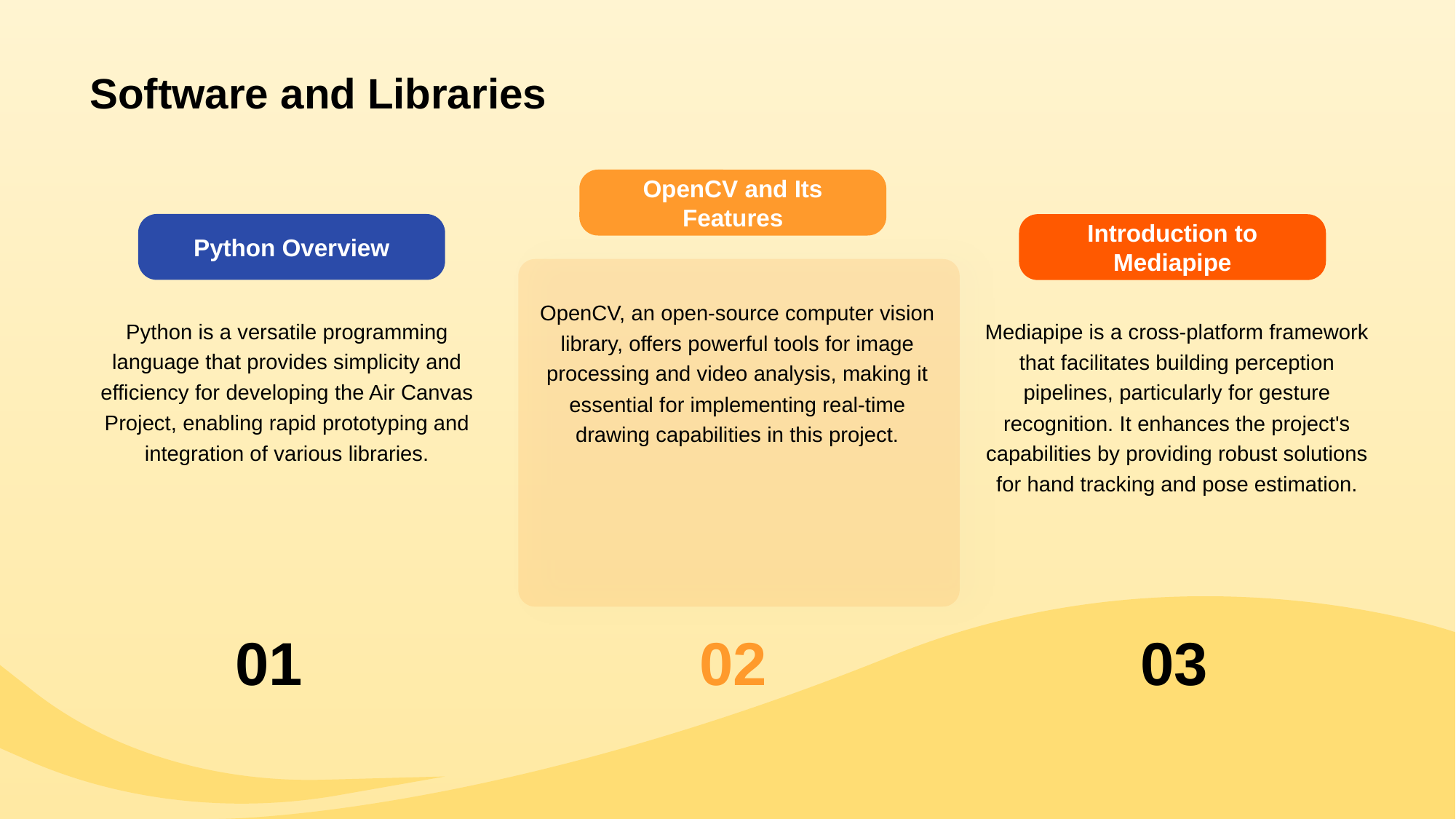

# Software and Libraries

OpenCV and Its Features

Python Overview
Introduction to Mediapipe

OpenCV, an open-source computer vision library, offers powerful tools for image processing and video analysis, making it essential for implementing real-time drawing capabilities in this project.
Python is a versatile programming language that provides simplicity and efficiency for developing the Air Canvas Project, enabling rapid prototyping and integration of various libraries.
Mediapipe is a cross-platform framework that facilitates building perception pipelines, particularly for gesture recognition. It enhances the project's capabilities by providing robust solutions for hand tracking and pose estimation.
03
01
02